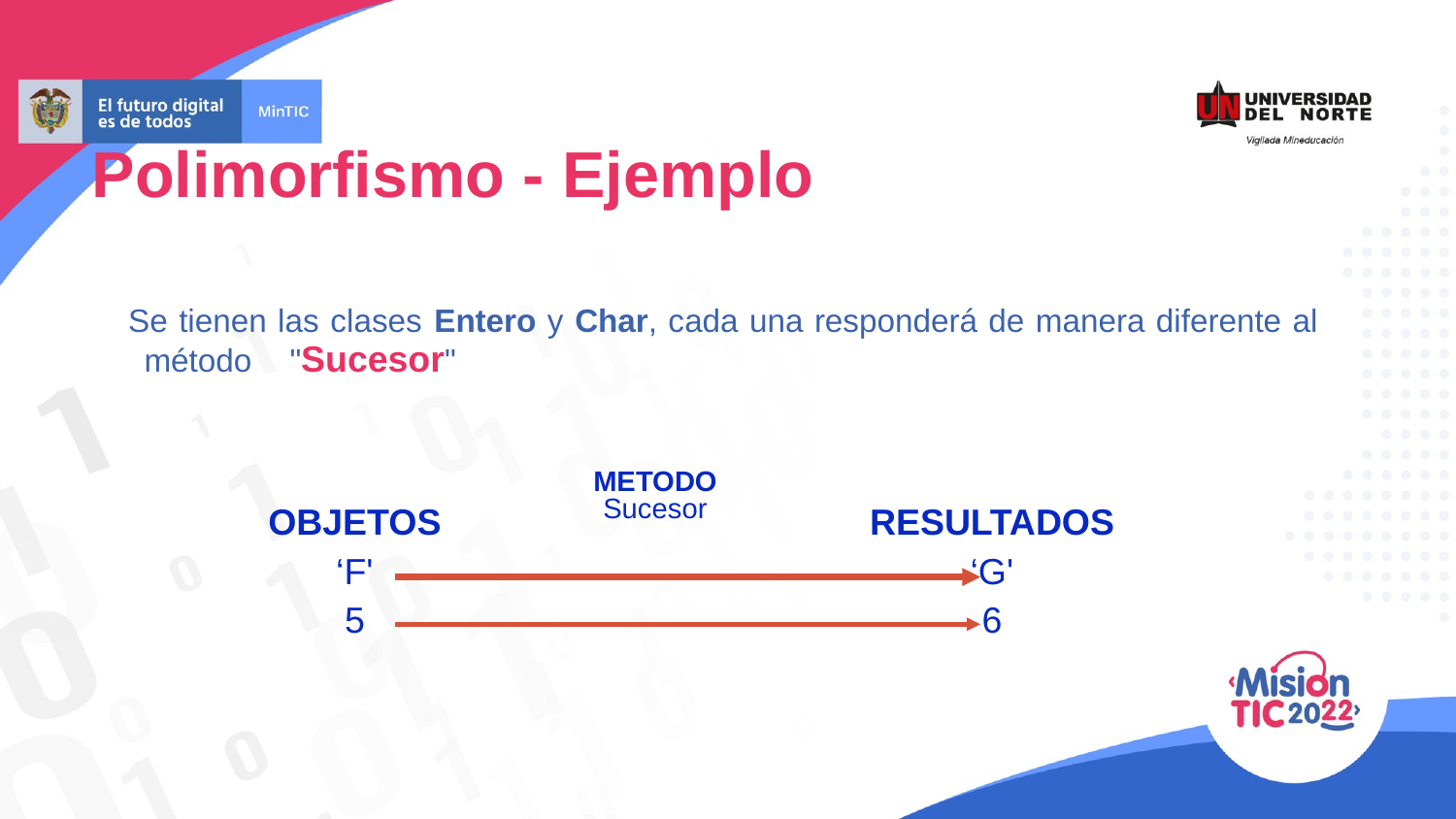

Polimorfismo - Ejemplo

 Se tienen las clases Entero y Char, cada una responderá de manera diferente al método 	"Sucesor"
METODO
Sucesor
OBJETOS
‘F'
5
RESULTADOS
‘G'
6